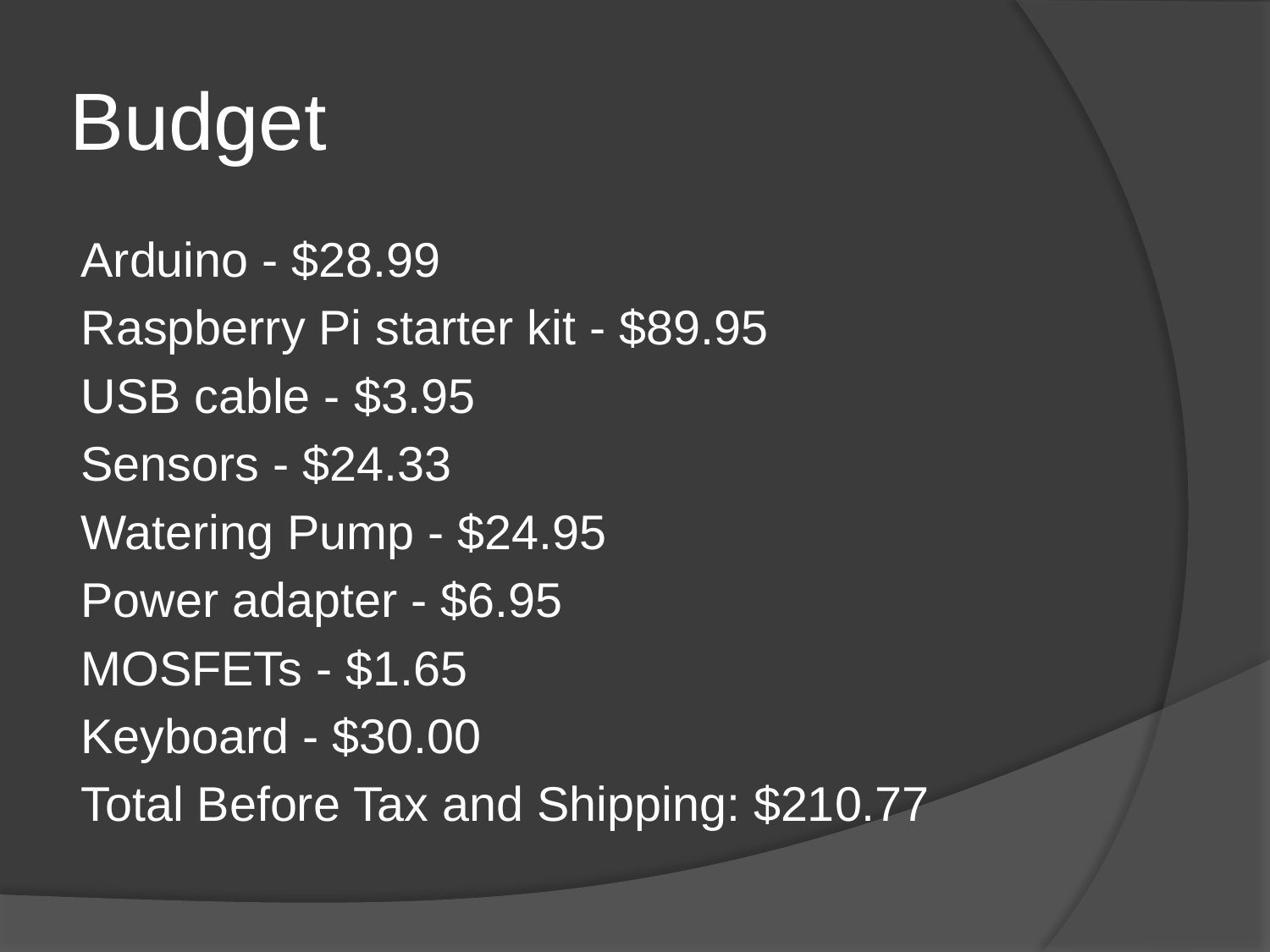

# Budget
Arduino - $28.99
Raspberry Pi starter kit - $89.95
USB cable - $3.95
Sensors - $24.33
Watering Pump - $24.95
Power adapter - $6.95
MOSFETs - $1.65
Keyboard - $30.00
	Total Before Tax and Shipping: $210.77